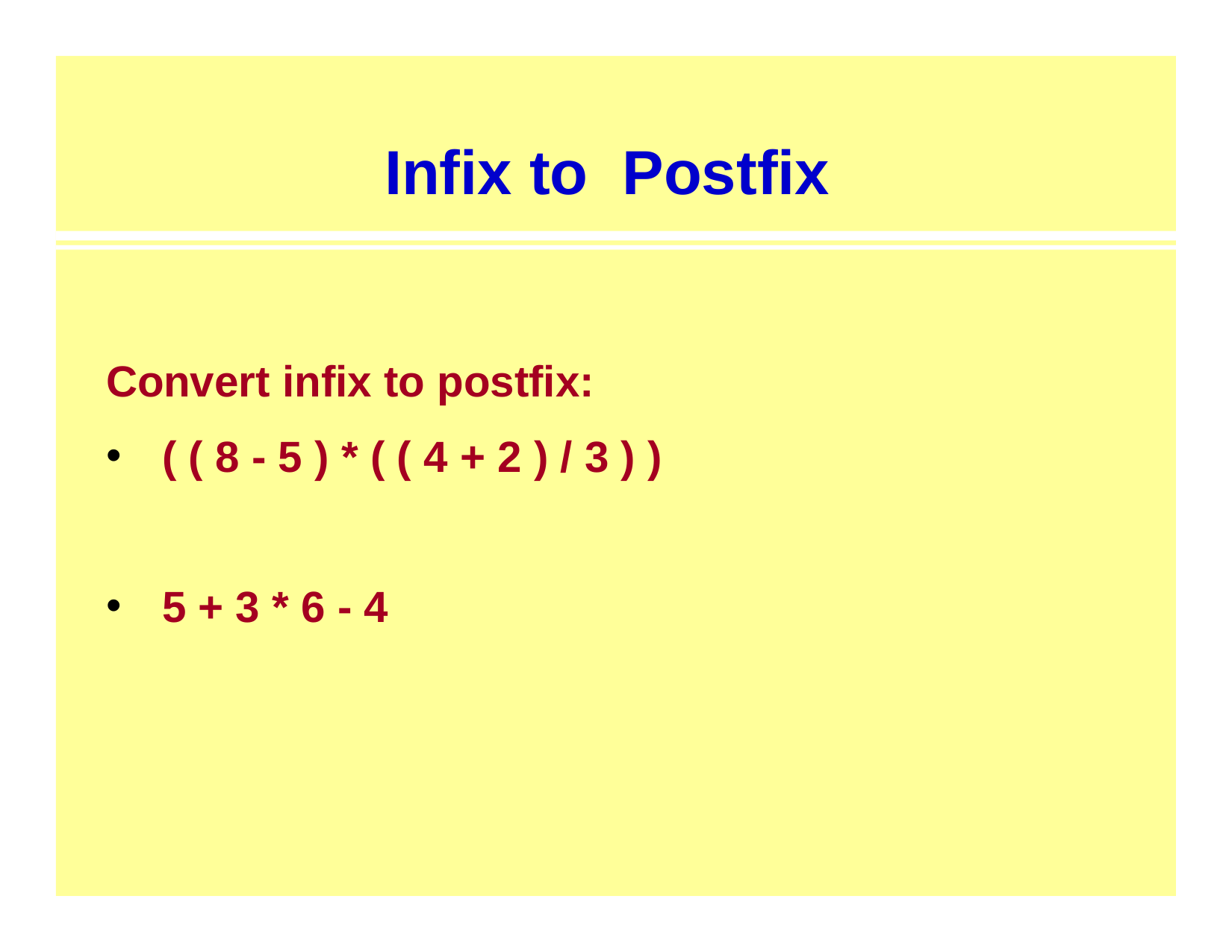

# Infix to  Postfix

Convert infix to postfix:
( ( 8 - 5 ) * ( ( 4 + 2 ) / 3 ) )

5 + 3 * 6 - 4